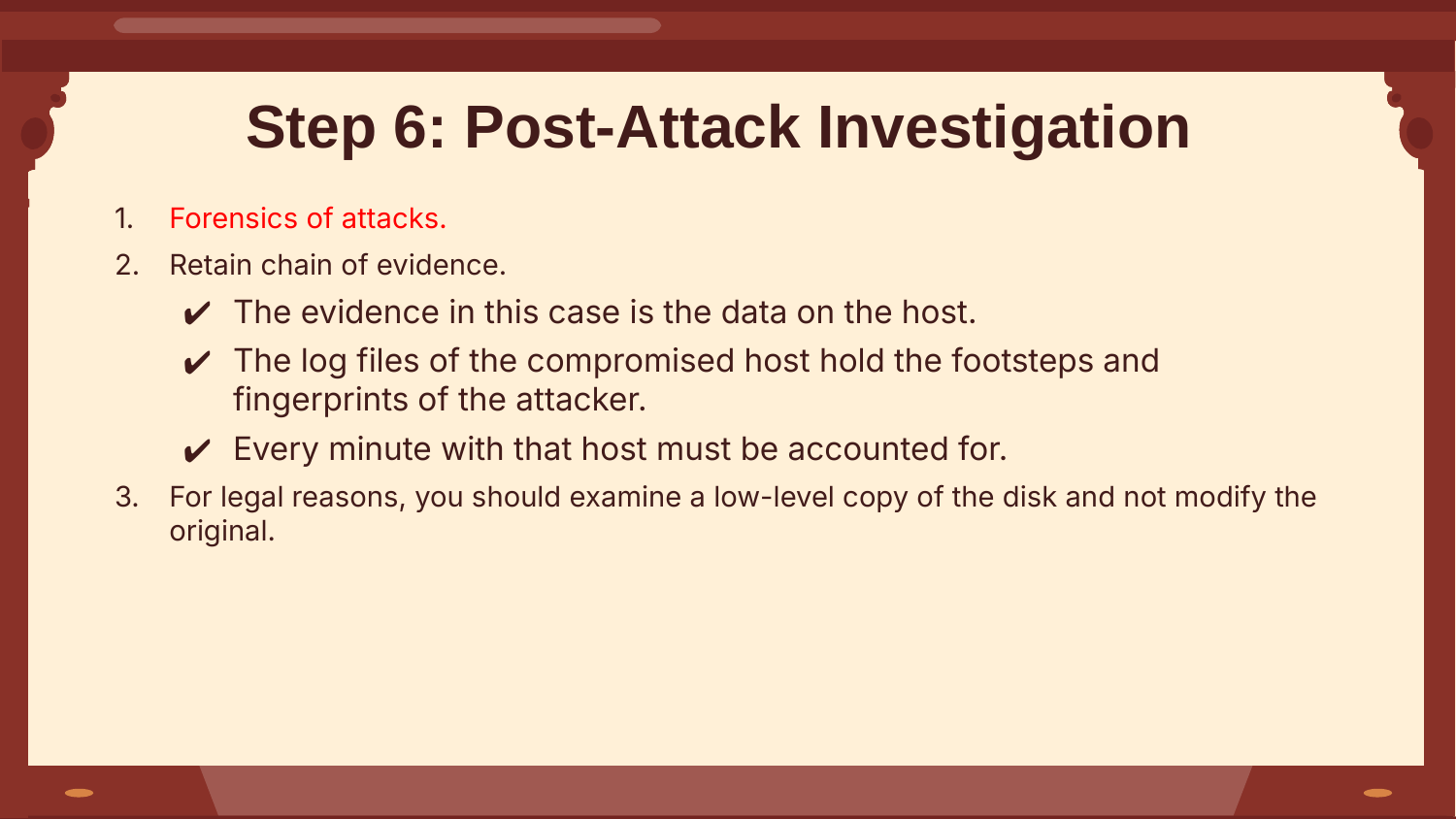

# Step 6: Post-Attack Investigation
Forensics of attacks.
Retain chain of evidence.
The evidence in this case is the data on the host.
The log files of the compromised host hold the footsteps and fingerprints of the attacker.
Every minute with that host must be accounted for.
For legal reasons, you should examine a low-level copy of the disk and not modify the original.